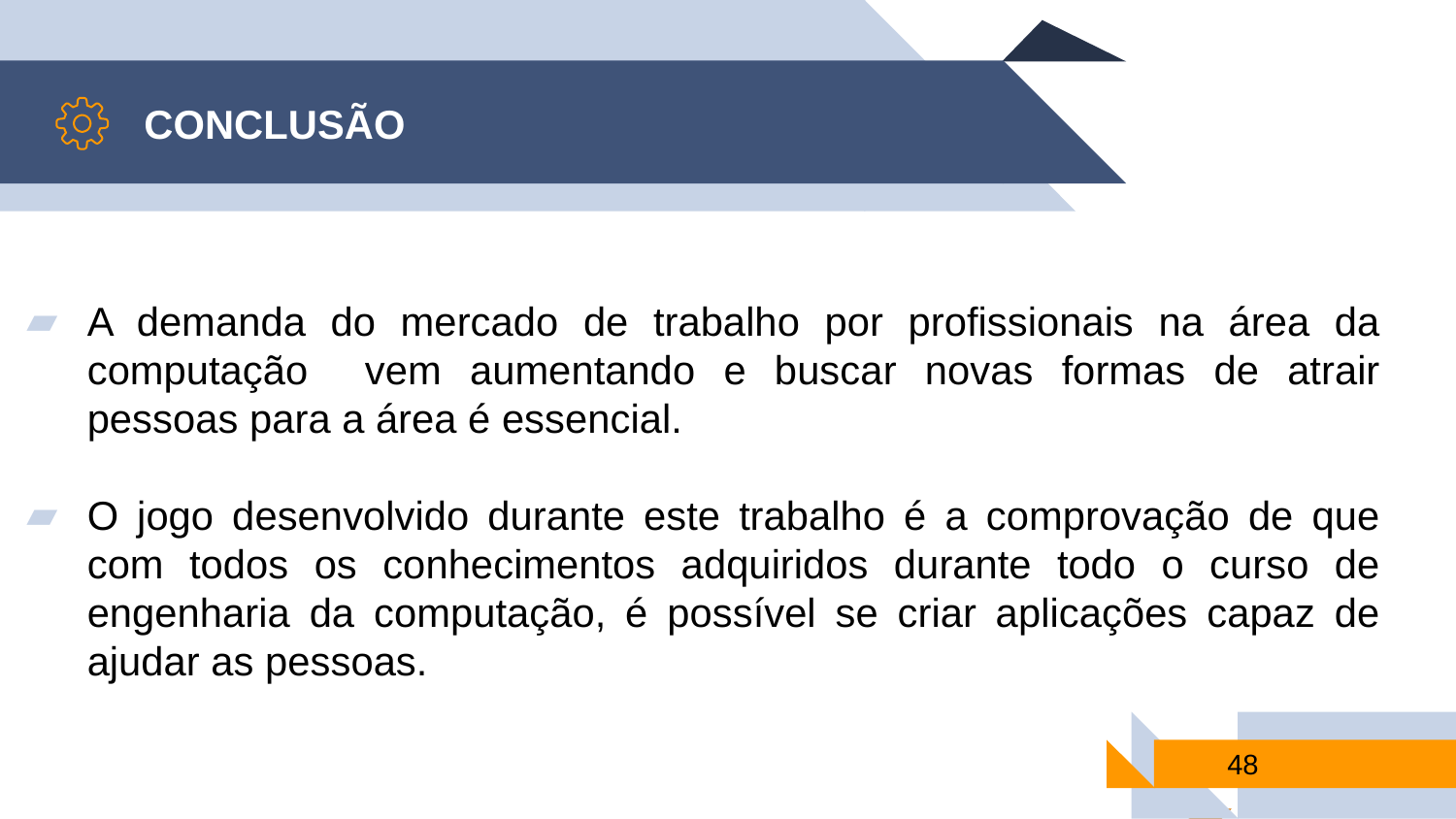

CONCLUSÃO

A demanda do mercado de trabalho por profissionais na área da computação  vem aumentando e buscar novas formas de atrair pessoas para a área é essencial.

O jogo desenvolvido durante este trabalho é a comprovação de que com todos os conhecimentos adquiridos durante todo o curso de engenharia da computação, é possível se criar aplicações capaz de ajudar as pessoas.

48